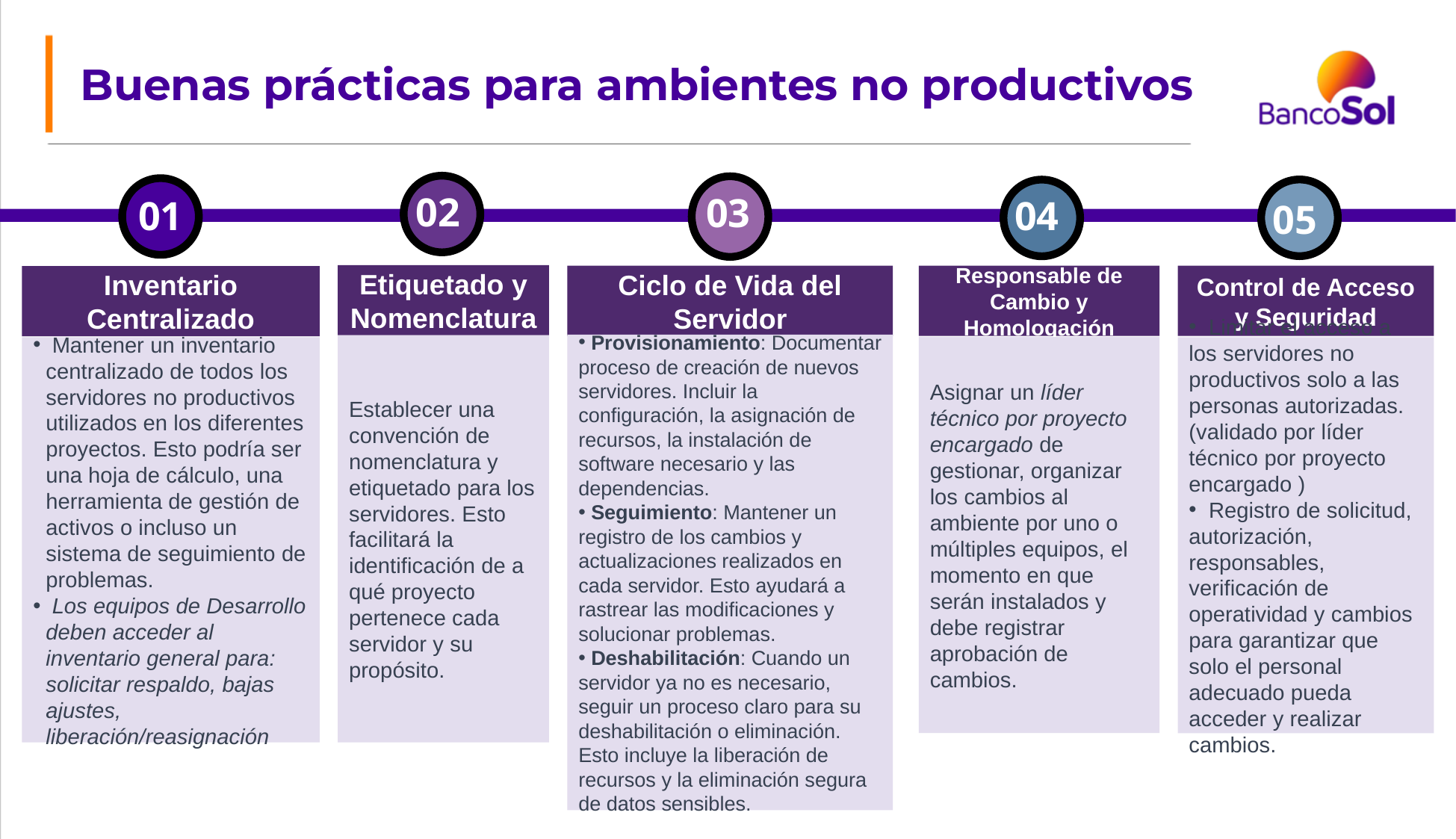

Buenas prácticas para ambientes no productivos

02
03
01
04
05

Etiquetado y Nomenclatura
Ciclo de Vida del Servidor
Responsable de Cambio y Homologación
Control de Acceso y Seguridad
Inventario Centralizado
 Provisionamiento: Documentar proceso de creación de nuevos servidores. Incluir la configuración, la asignación de recursos, la instalación de software necesario y las dependencias.
 Seguimiento: Mantener un registro de los cambios y actualizaciones realizados en cada servidor. Esto ayudará a rastrear las modificaciones y solucionar problemas.
 Deshabilitación: Cuando un servidor ya no es necesario, seguir un proceso claro para su deshabilitación o eliminación. Esto incluye la liberación de recursos y la eliminación segura de datos sensibles.
Establecer una convención de nomenclatura y etiquetado para los servidores. Esto facilitará la identificación de a qué proyecto pertenece cada servidor y su propósito.
Asignar un líder técnico por proyecto encargado de gestionar, organizar los cambios al ambiente por uno o múltiples equipos, el momento en que serán instalados y debe registrar aprobación de cambios.
 Mantener un inventario centralizado de todos los servidores no productivos utilizados en los diferentes proyectos. Esto podría ser una hoja de cálculo, una herramienta de gestión de activos o incluso un sistema de seguimiento de problemas.
 Los equipos de Desarrollo deben acceder al inventario general para: solicitar respaldo, bajas ajustes, liberación/reasignación
  Limitar el acceso a los servidores no productivos solo a las personas autorizadas. (validado por líder técnico por proyecto encargado )
  Registro de solicitud, autorización, responsables, verificación de operatividad y cambios para garantizar que solo el personal adecuado pueda acceder y realizar cambios.